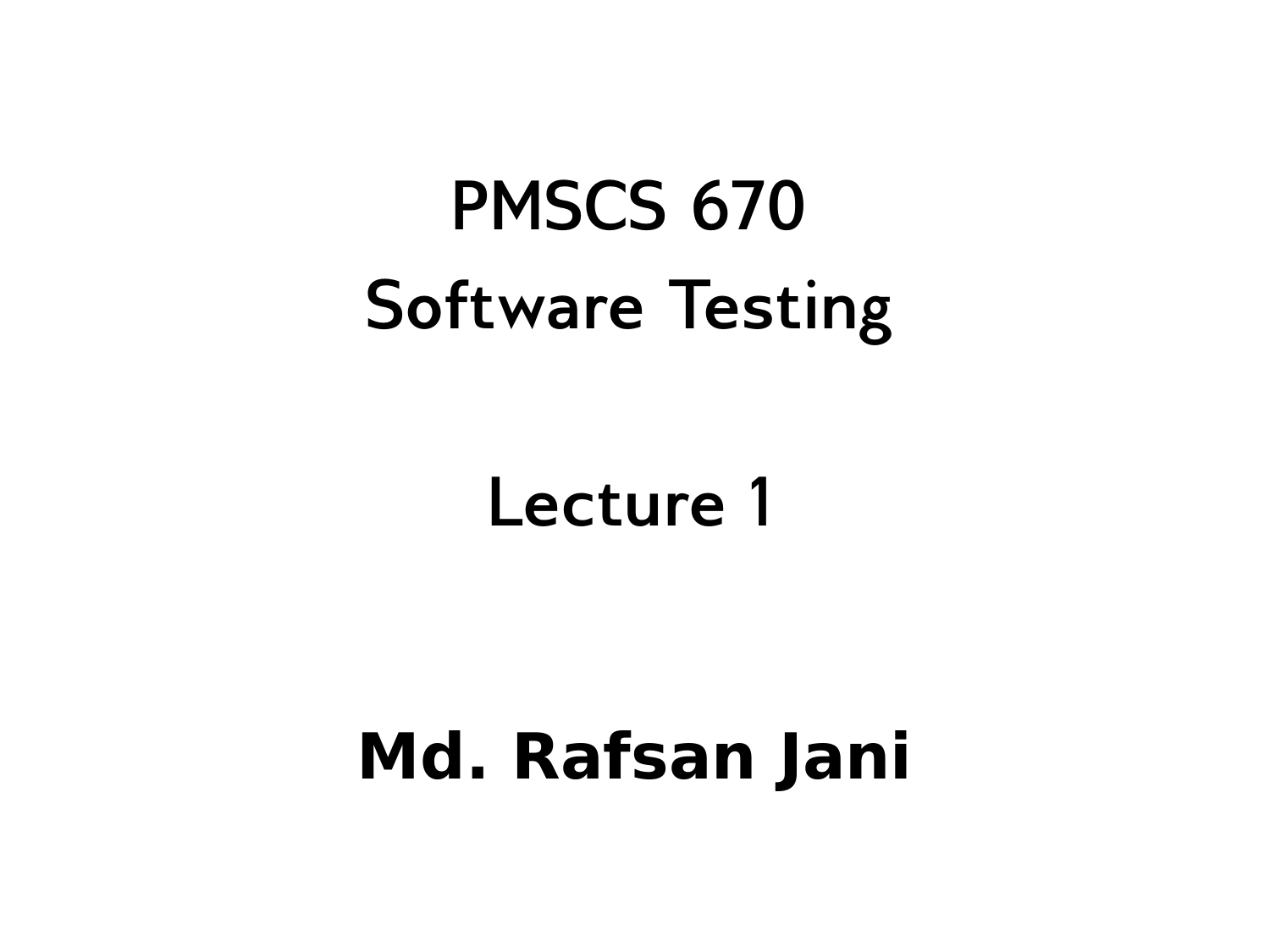

PMSCS 670
Software Testing

Lecture 1
Md. Rafsan Jani